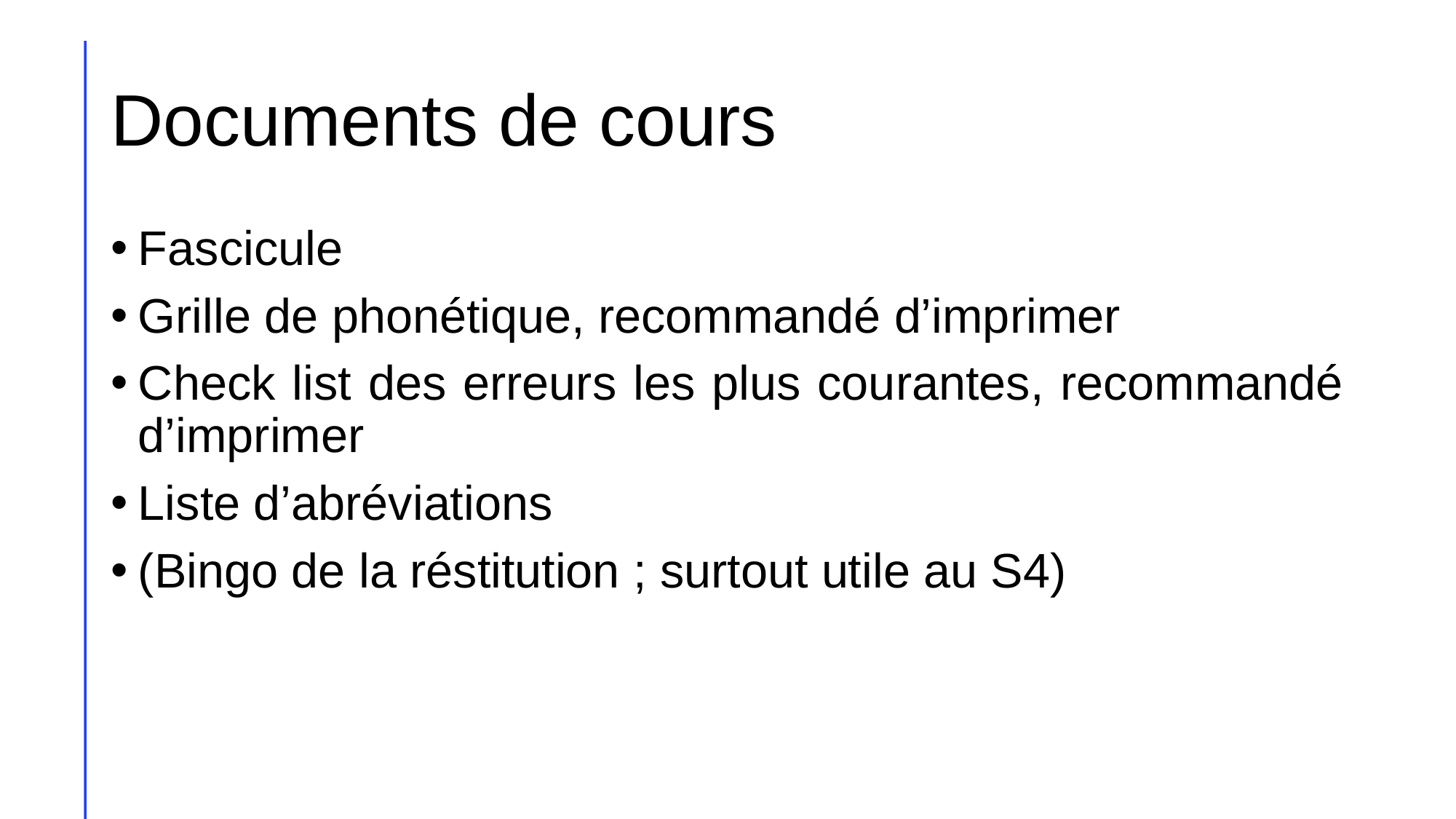

# Documents de cours
Fascicule
Grille de phonétique, recommandé d’imprimer
Check list des erreurs les plus courantes, recommandé d’imprimer
Liste d’abréviations
(Bingo de la réstitution ; surtout utile au S4)